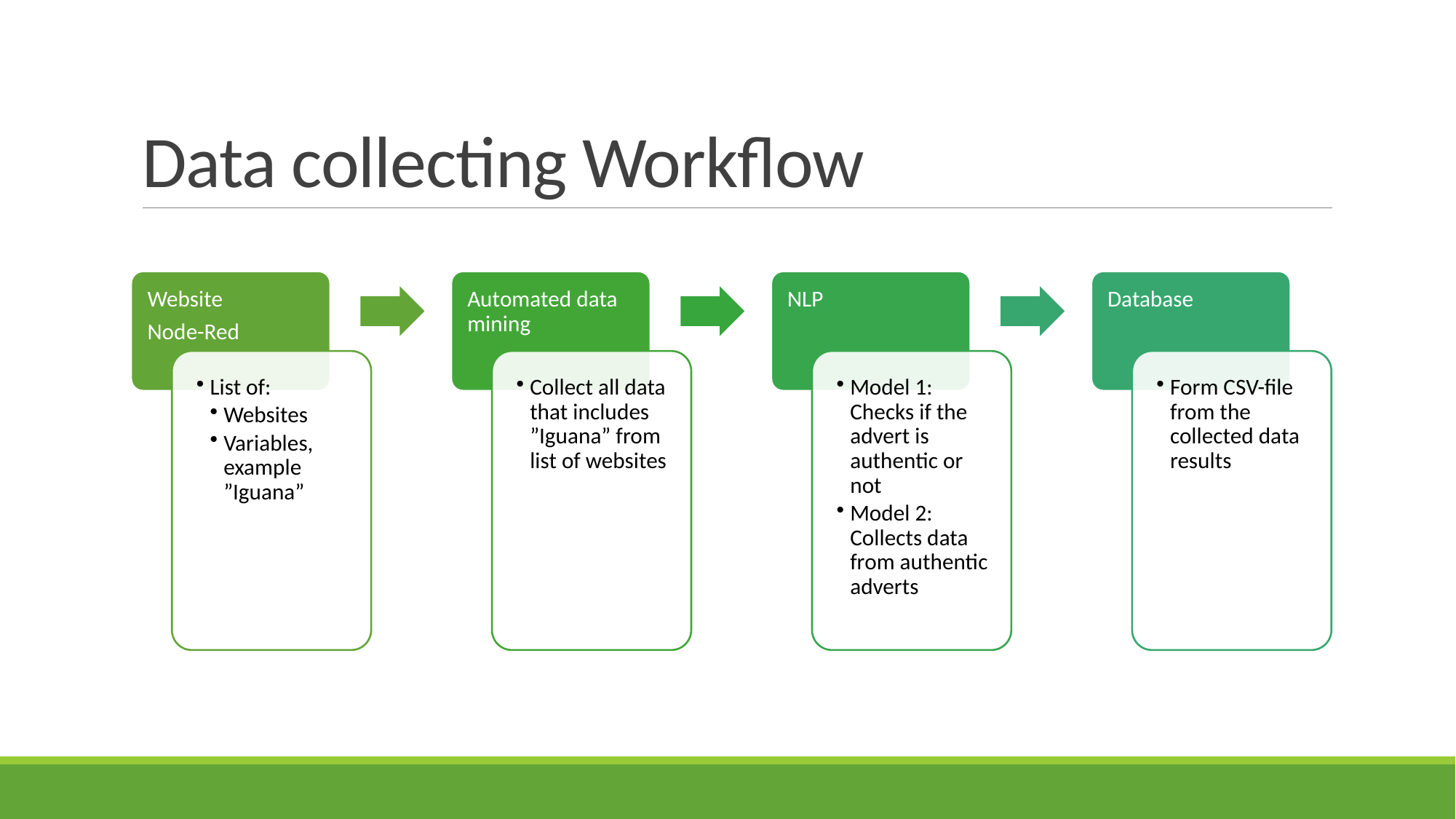

# Data collecting Workflow
Website
Node-Red
List of:
Websites
Variables, example ”Iguana”

Automated data mining
Collect all data that includes ”Iguana” from list of websites

NLP
Model 1: Checks if the advert is authentic or not
Model 2: Collects data from authentic adverts

Database
Form CSV-file from the collected data results